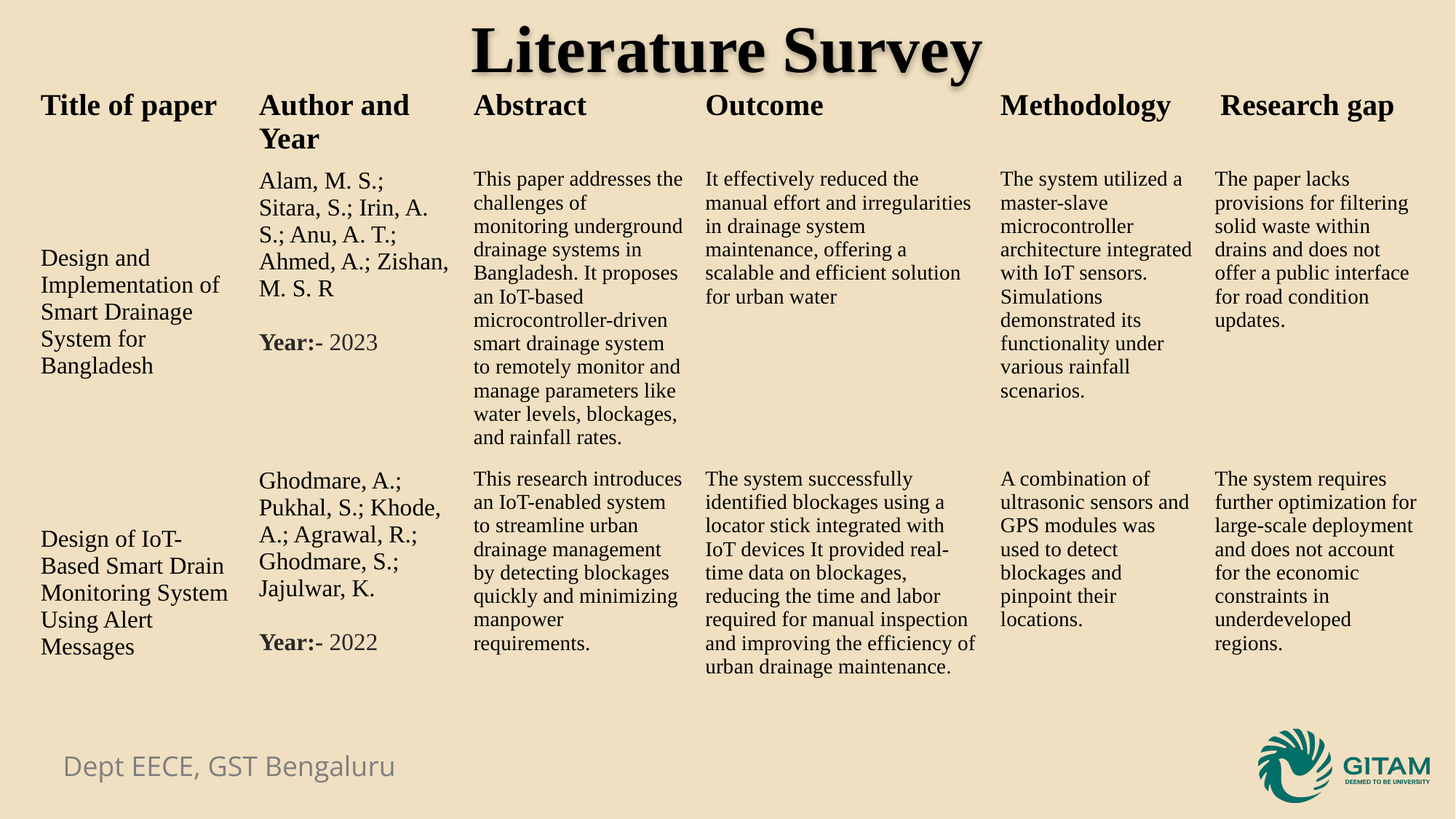

# Literature Survey
| Title of paper​ | Author and Year | Abstract​ | Outcome​ | Methodology​ | Research gap​ |
| --- | --- | --- | --- | --- | --- |
| Design and Implementation of Smart Drainage System for Bangladesh | Alam, M. S.; Sitara, S.; Irin, A. S.; Anu, A. T.; Ahmed, A.; Zishan, M. S. R Year:- 2023 | This paper addresses the challenges of monitoring underground drainage systems in Bangladesh. It proposes an IoT-based microcontroller-driven smart drainage system to remotely monitor and manage parameters like water levels, blockages, and rainfall rates. | It effectively reduced the manual effort and irregularities in drainage system maintenance, offering a scalable and efficient solution for urban water | The system utilized a master-slave microcontroller architecture integrated with IoT sensors. Simulations demonstrated its functionality under various rainfall scenarios. | The paper lacks provisions for filtering solid waste within drains and does not offer a public interface for road condition updates. |
| Design of IoT-Based Smart Drain Monitoring System Using Alert Messages | Ghodmare, A.; Pukhal, S.; Khode, A.; Agrawal, R.; Ghodmare, S.; Jajulwar, K. Year:- 2022 | This research introduces an IoT-enabled system to streamline urban drainage management by detecting blockages quickly and minimizing manpower requirements. | The system successfully identified blockages using a locator stick integrated with IoT devices It provided real-time data on blockages, reducing the time and labor required for manual inspection and improving the efficiency of urban drainage maintenance. | A combination of ultrasonic sensors and GPS modules was used to detect blockages and pinpoint their locations. | The system requires further optimization for large-scale deployment and does not account for the economic constraints in underdeveloped regions. |